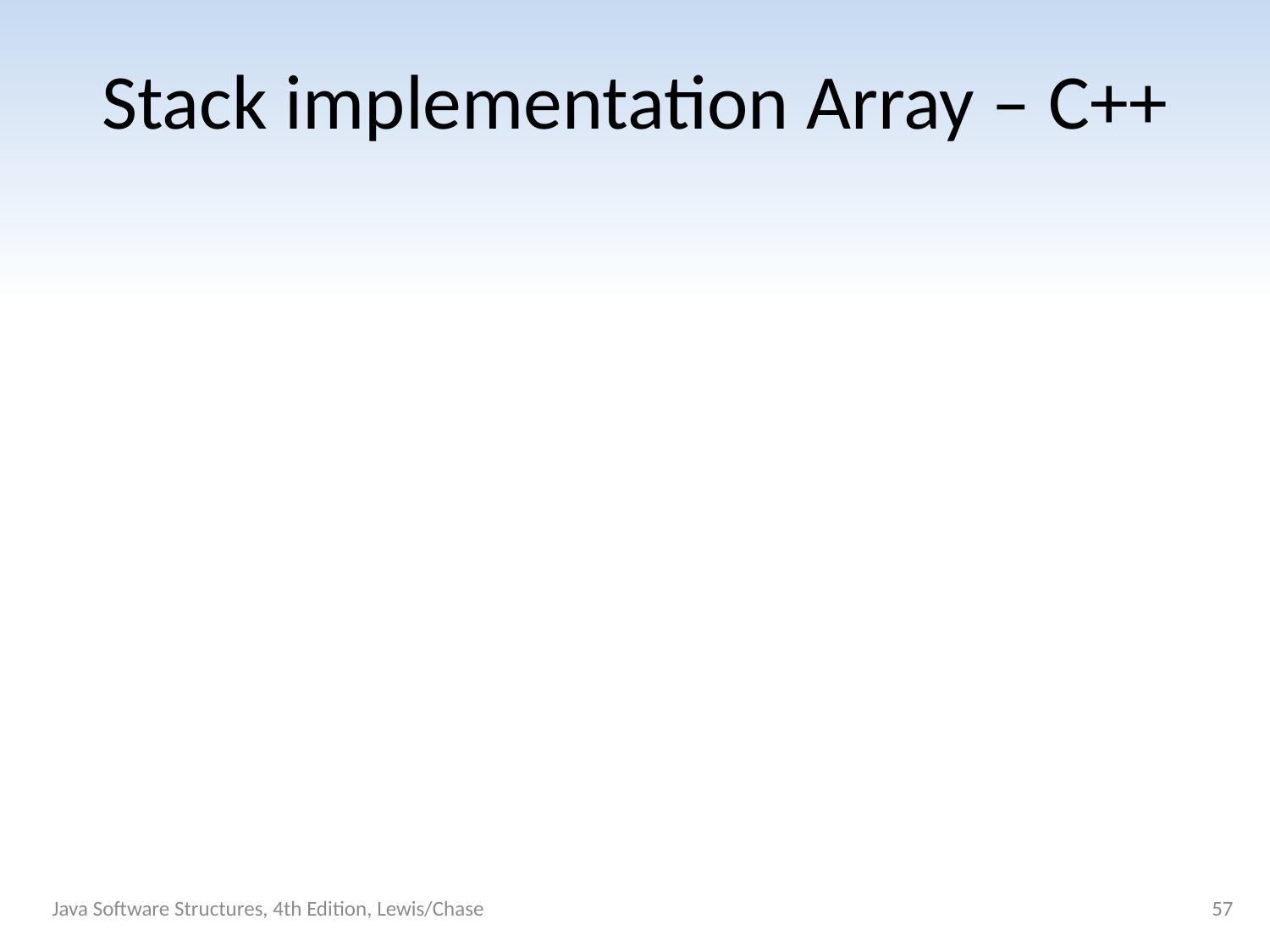

# Stack implementation Array – C++
Java Software Structures, 4th Edition, Lewis/Chase
57